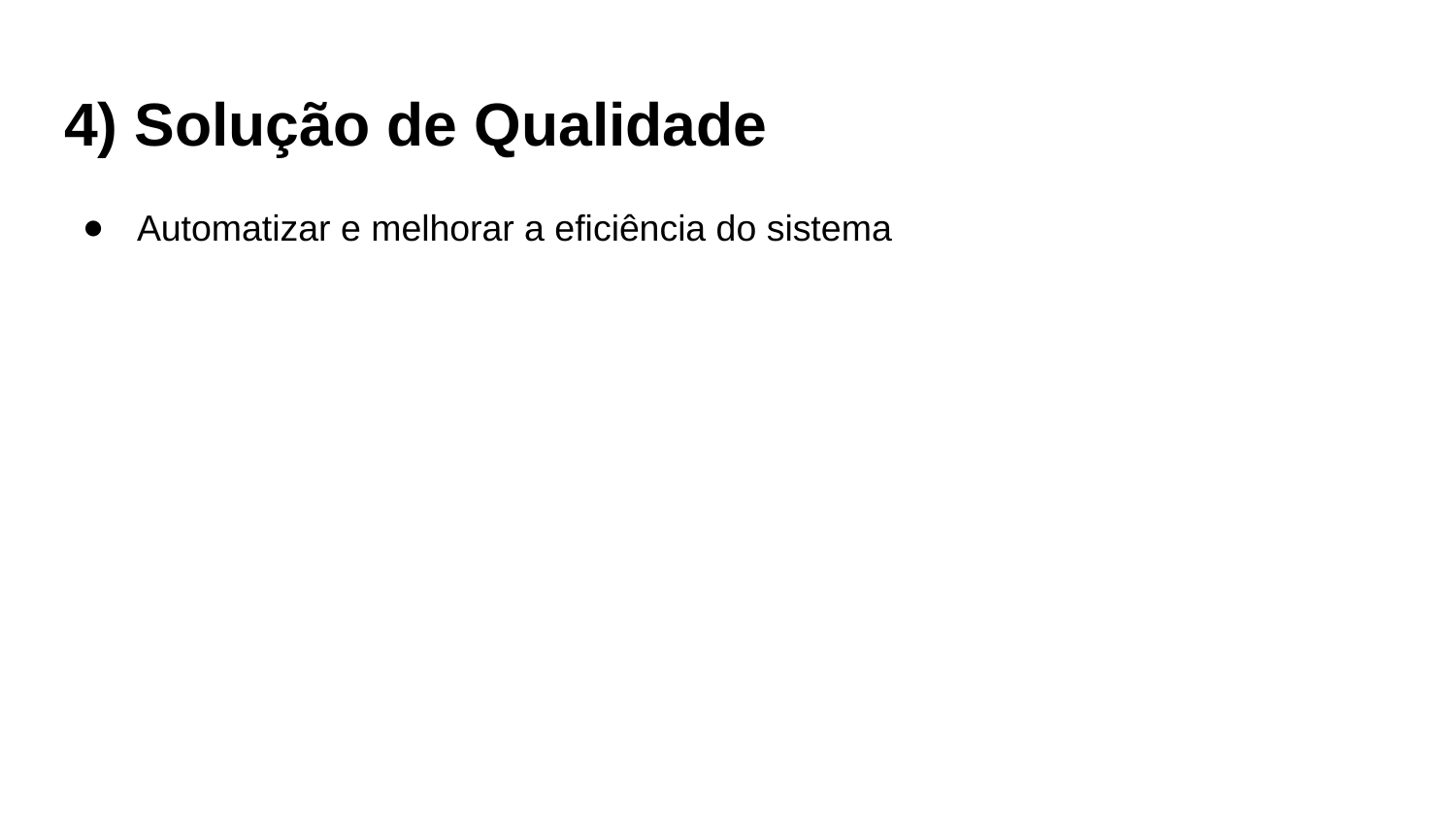

# 4) Solução de Qualidade
Automatizar e melhorar a eficiência do sistema